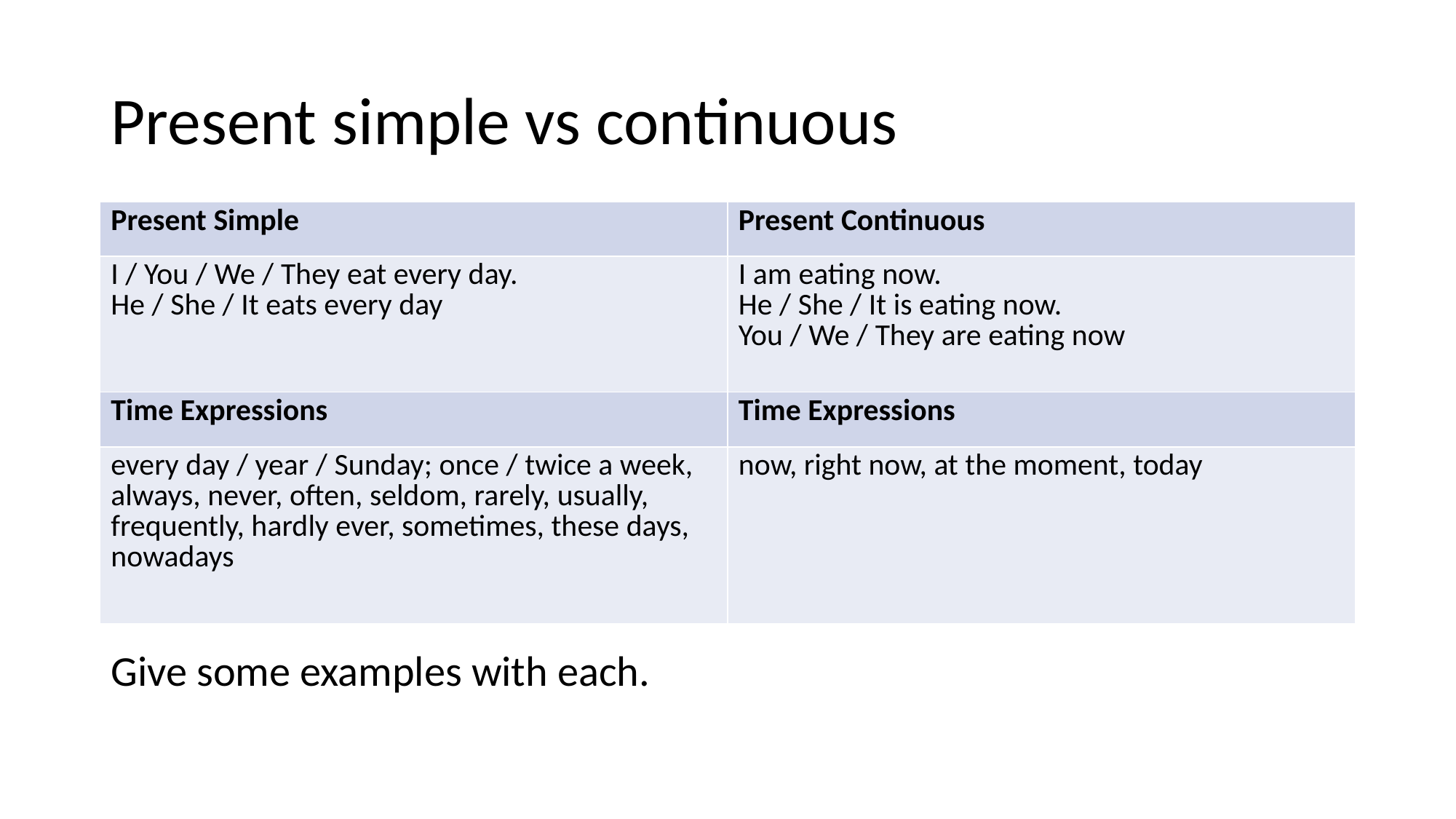

# Present simple vs continuous
| Present Simple | Present Continuous |
| --- | --- |
| I / You / We / They eat every day. He / She / It eats every day | I am eating now. He / She / It is eating now. You / We / They are eating now |
| Time Expressions | Time Expressions |
| every day / year / Sunday; once / twice a week, always, never, often, seldom, rarely, usually, frequently, hardly ever, sometimes, these days, nowadays | now, right now, at the moment, today |
Give some examples with each.